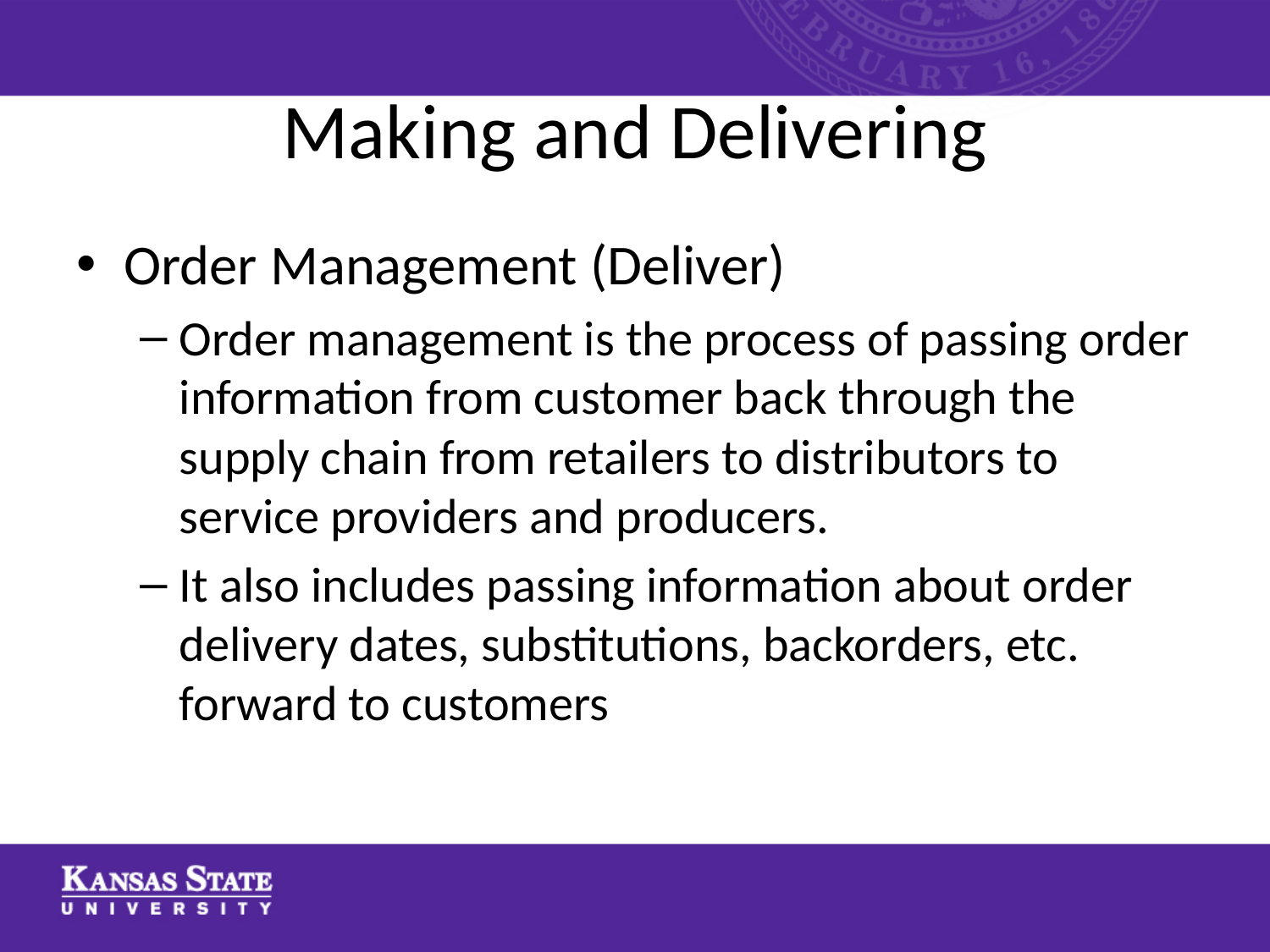

# Making and Delivering
Order Management (Deliver)
Order management is the process of passing order information from customer back through the supply chain from retailers to distributors to service providers and producers.
It also includes passing information about order delivery dates, substitutions, backorders, etc. forward to customers